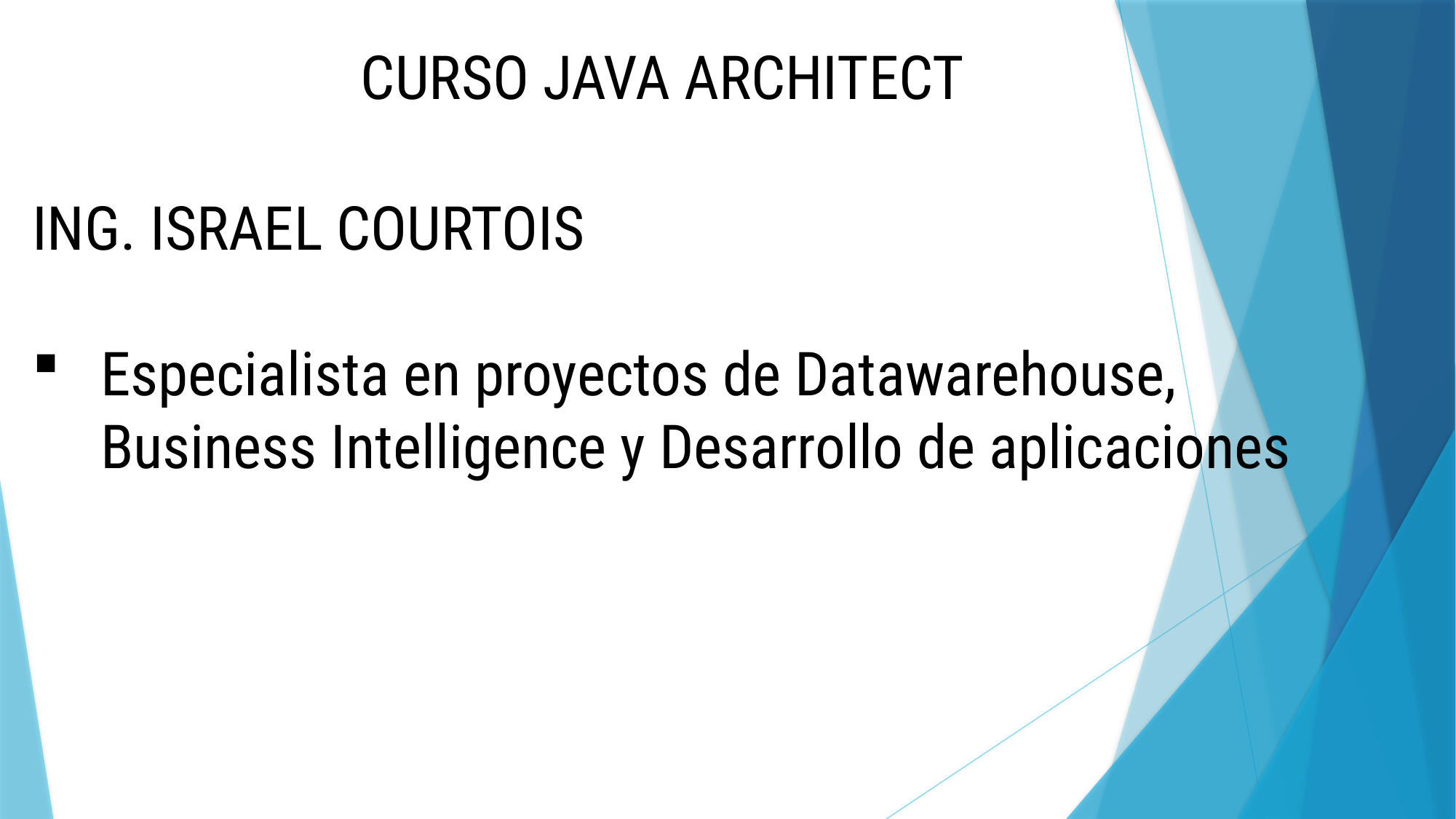

CURSO JAVA ARCHITECT
ING. ISRAEL COURTOIS

Especialista en proyectos de Datawarehouse, Business Intelligence y Desarrollo de aplicaciones